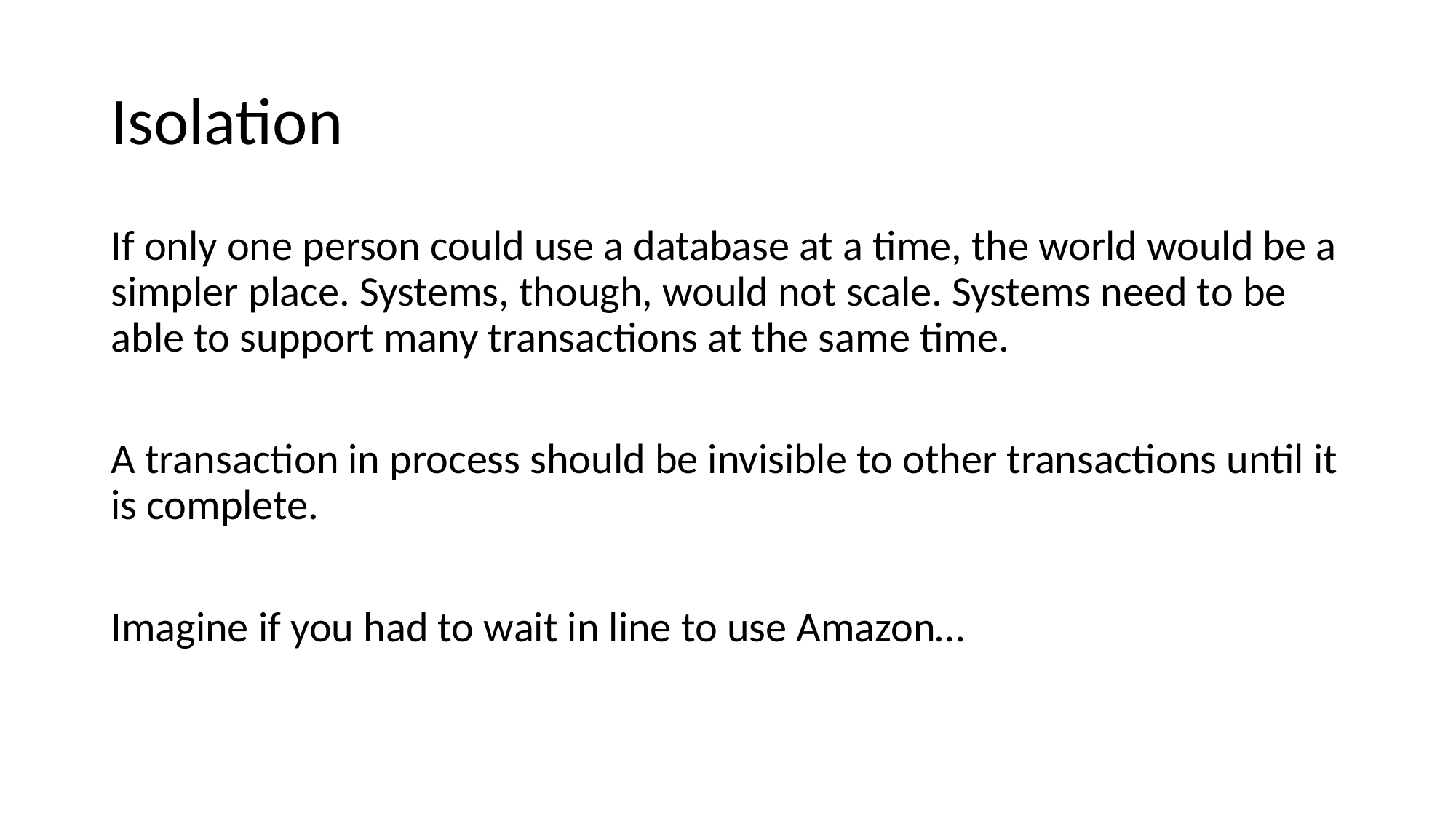

# Isolation
If only one person could use a database at a time, the world would be a simpler place. Systems, though, would not scale. Systems need to be able to support many transactions at the same time.

A transaction in process should be invisible to other transactions until it is complete.

Imagine if you had to wait in line to use Amazon…